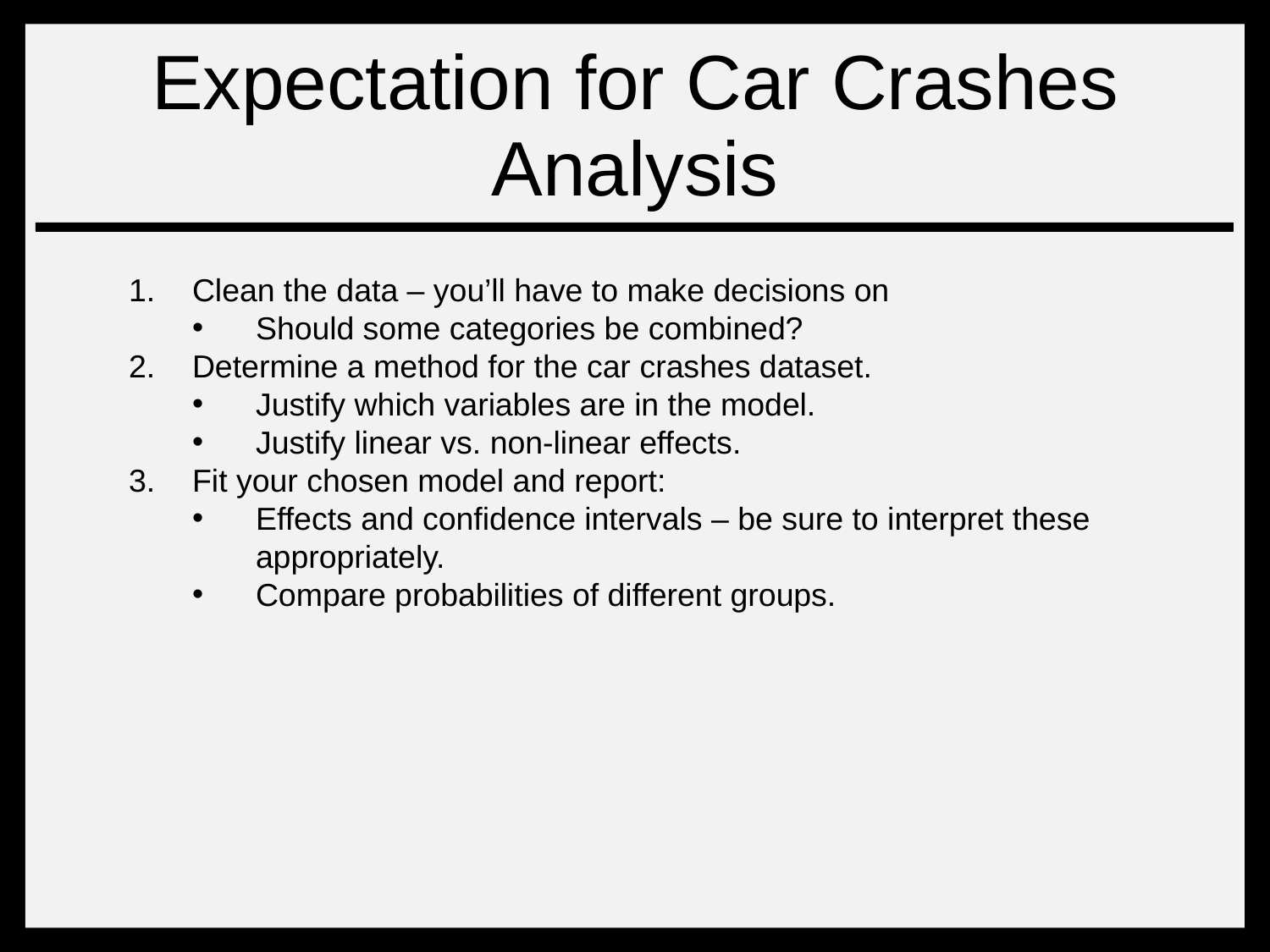

# Expectation for Car Crashes Analysis
Clean the data – you’ll have to make decisions on
Should some categories be combined?
Determine a method for the car crashes dataset.
Justify which variables are in the model.
Justify linear vs. non-linear effects.
Fit your chosen model and report:
Effects and confidence intervals – be sure to interpret these appropriately.
Compare probabilities of different groups.